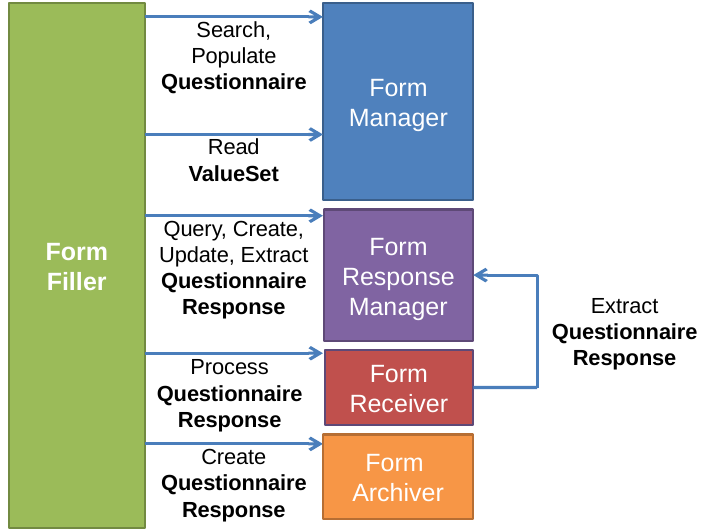

Form Filler
Search, Populate
Questionnaire
Form Manager
Read
ValueSet
Form Response Manager
Query, Create, Update, Extract
QuestionnaireResponse
Extract
QuestionnaireResponse
Process
QuestionnaireResponse
Form Receiver
Form  Archiver
Create
QuestionnaireResponse